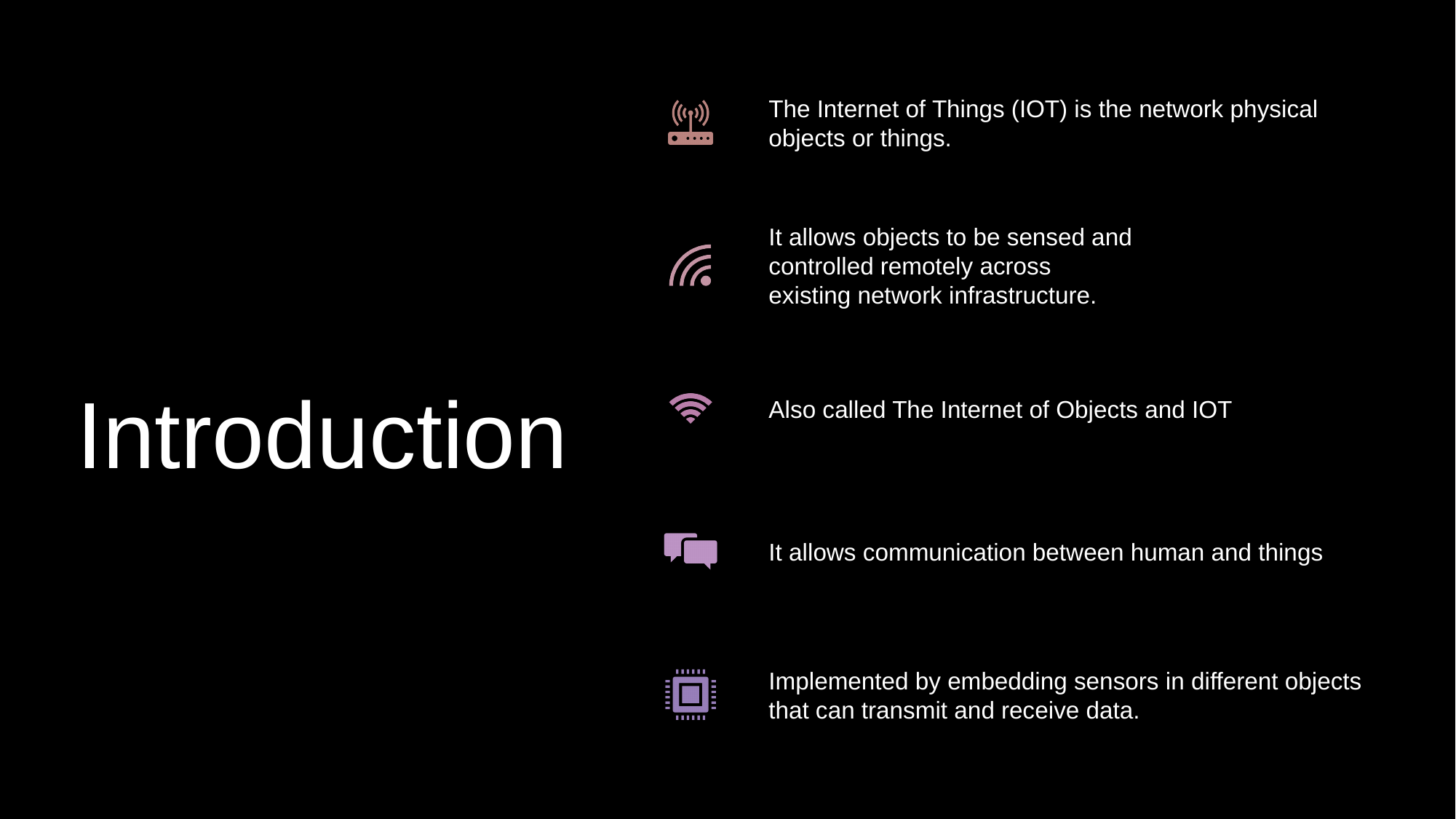

The Internet of Things (IOT) is the network physical objects or things.
It allows objects to be sensed and controlled remotely across existing network infrastructure.
Also called The Internet of Objects and IOT
It allows communication between human and things
Implemented by embedding sensors in different objects that can transmit and receive data.
# Introduction